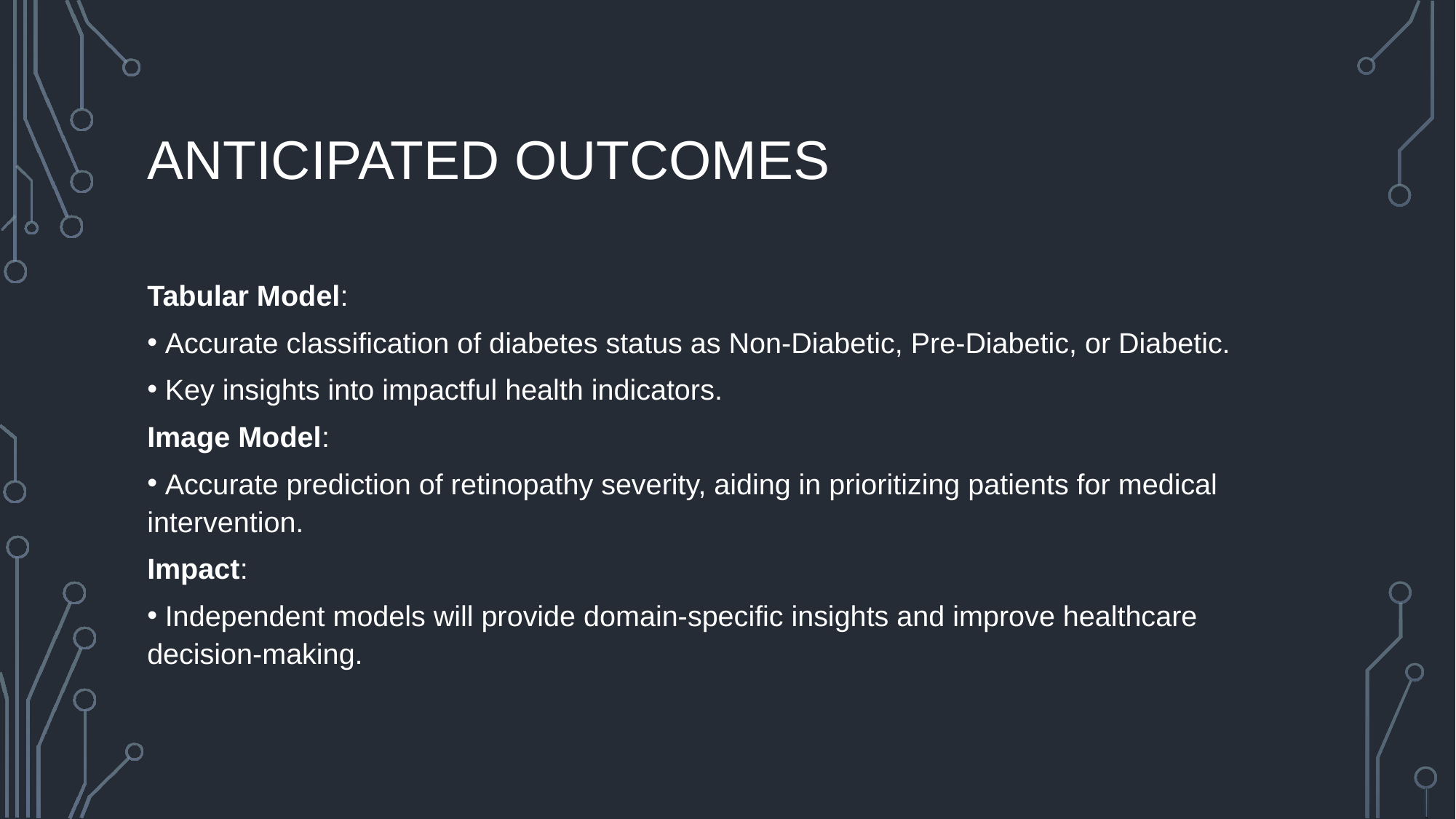

# Anticipated Outcomes
Tabular Model:
 Accurate classification of diabetes status as Non-Diabetic, Pre-Diabetic, or Diabetic.
 Key insights into impactful health indicators.
Image Model:
 Accurate prediction of retinopathy severity, aiding in prioritizing patients for medical intervention.
Impact:
 Independent models will provide domain-specific insights and improve healthcare decision-making.